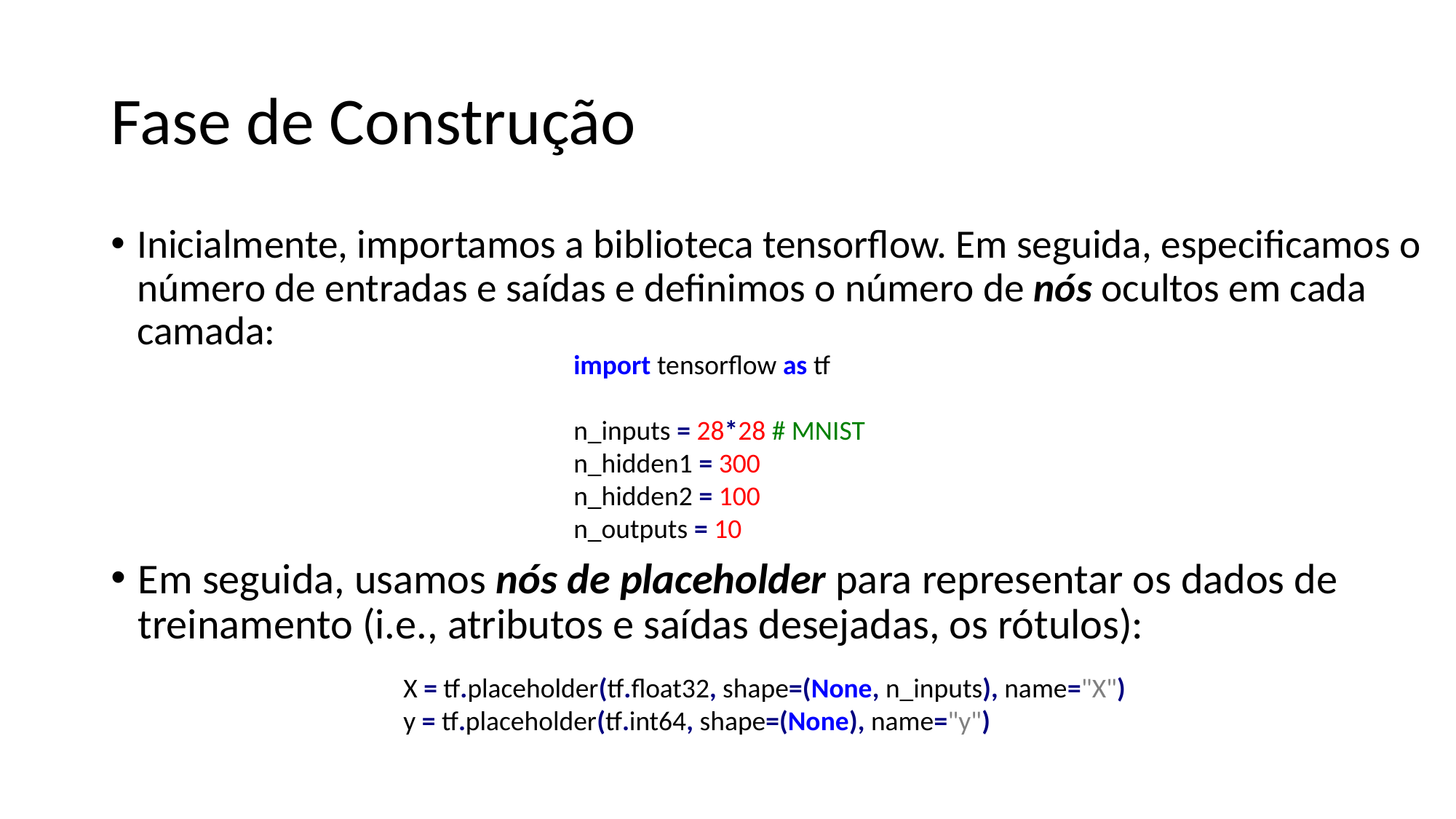

# Fase de Construção
Inicialmente, importamos a biblioteca tensorflow. Em seguida, especificamos o número de entradas e saídas e definimos o número de nós ocultos em cada camada:
import tensorflow as tf

n_inputs = 28*28 # MNIST
n_hidden1 = 300
n_hidden2 = 100
n_outputs = 10
Em seguida, usamos nós de placeholder para representar os dados de treinamento (i.e., atributos e saídas desejadas, os rótulos):
X = tf.placeholder(tf.float32, shape=(None, n_inputs), name="X")
y = tf.placeholder(tf.int64, shape=(None), name="y")